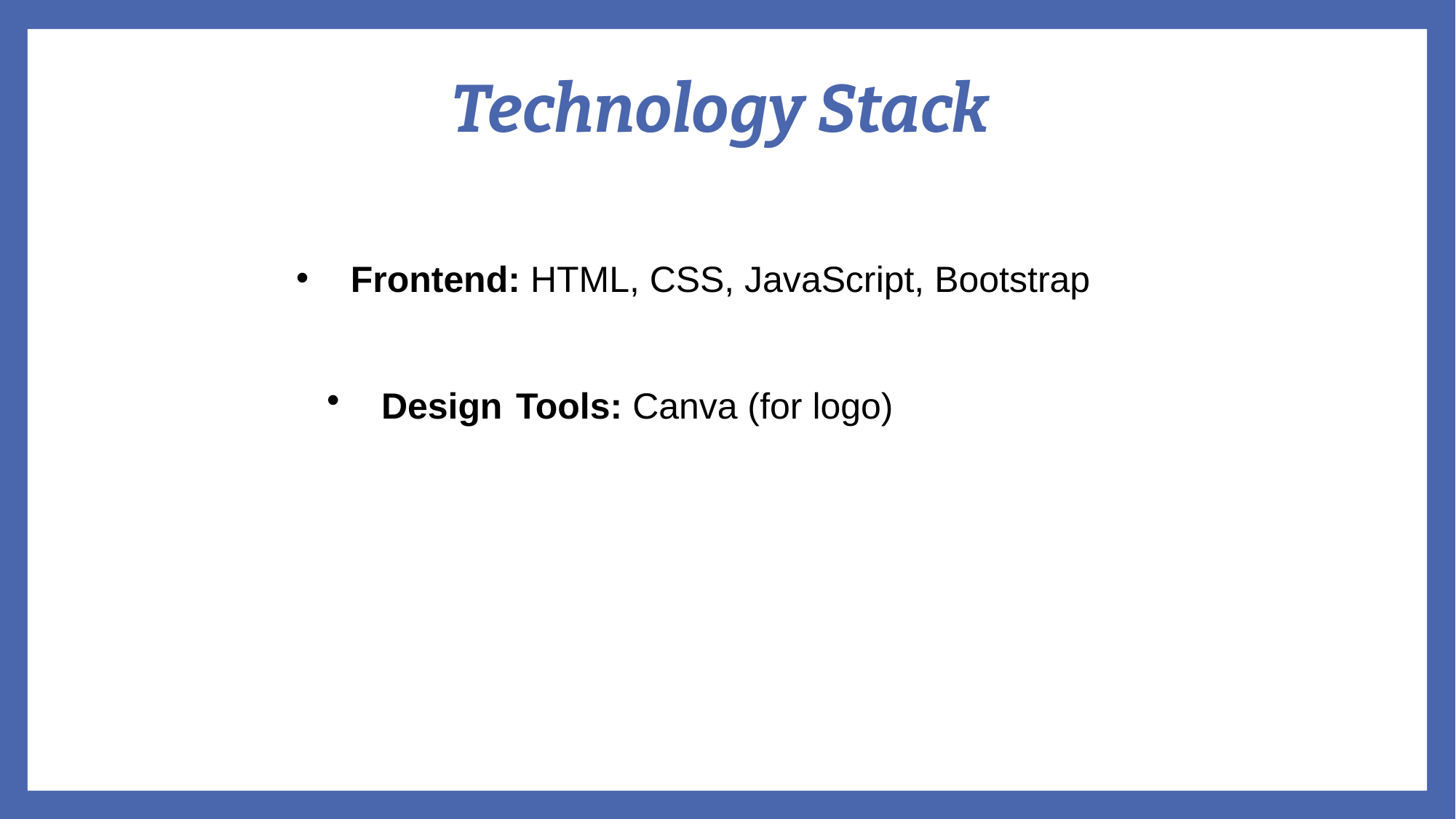

# Technology Stack
Frontend: HTML, CSS, JavaScript, Bootstrap
Design Tools: Canva (for logo)